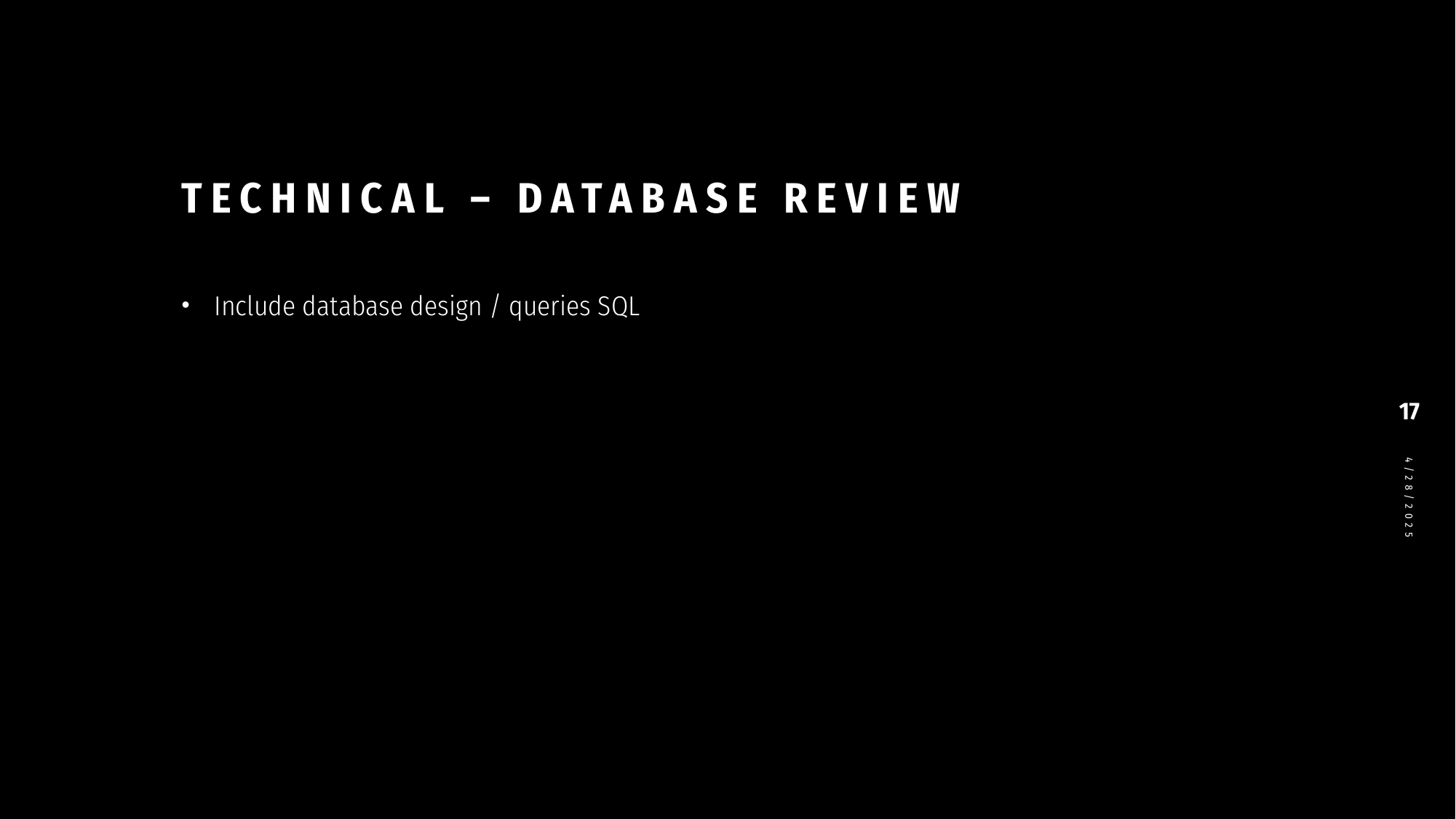

# Technical – Database review

Include database design / queries SQL
17
4/28/2025